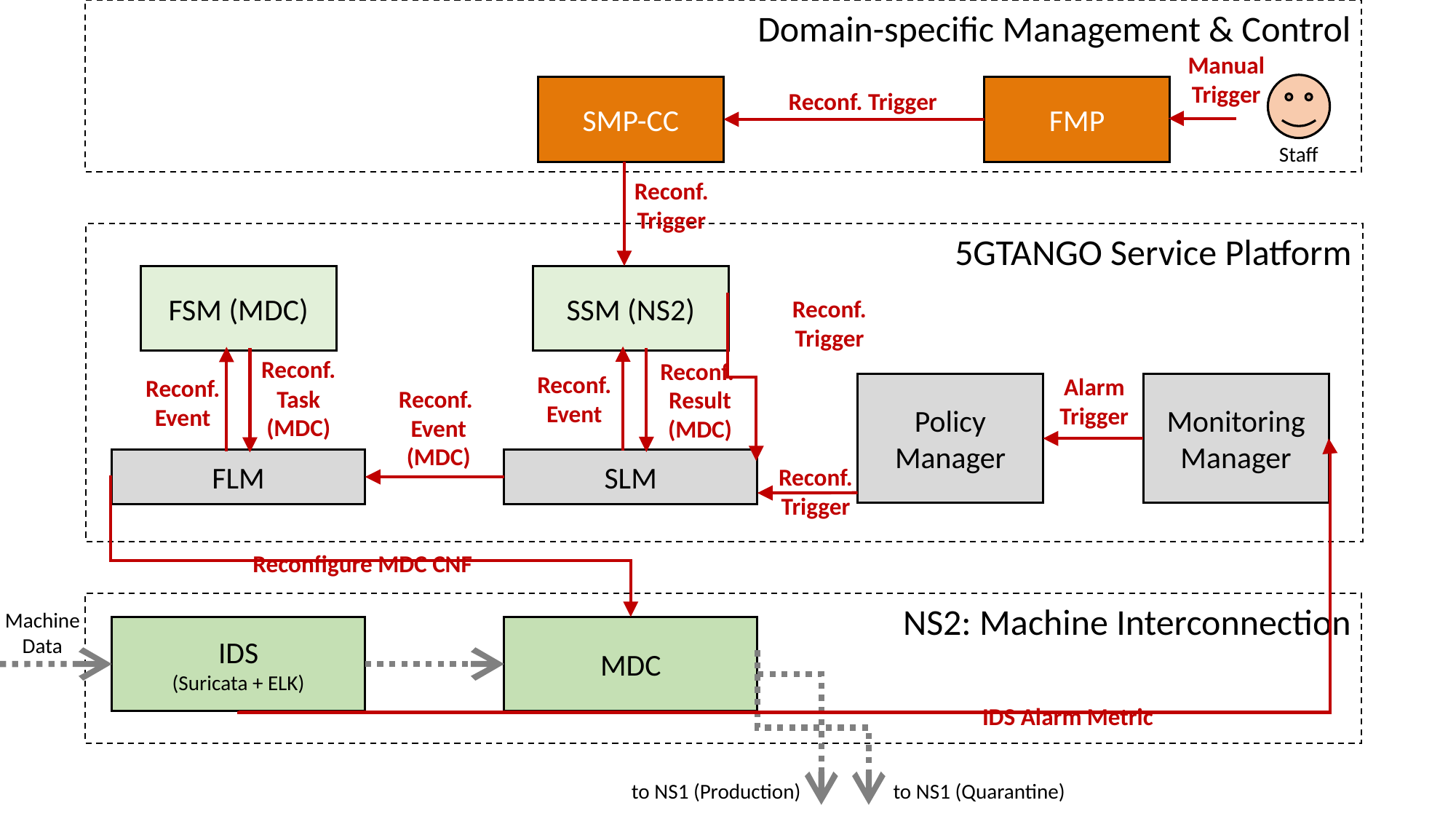

Domain-specific Management & Control
Manual
Trigger

SMP-CC
FMP
Reconf. Trigger
Staff
Reconf.
Trigger
5GTANGO Service Platform
FSM (MDC)
SSM (NS2)
Reconf.
Trigger
Reconf.
Event
Reconf.
Event
Reconf.
Result
(MDC)
Reconf.
Task
(MDC)
Alarm Trigger
Monitoring Manager
Policy Manager
Reconf.
Event
(MDC)
IDS Alarm Metric
FLM
SLM
Reconf.
Trigger
Reconfigure MDC CNF
NS2: Machine Interconnection
Machine Data
MDC
IDS
(Suricata + ELK)
to NS1 (Quarantine)
to NS1 (Production)